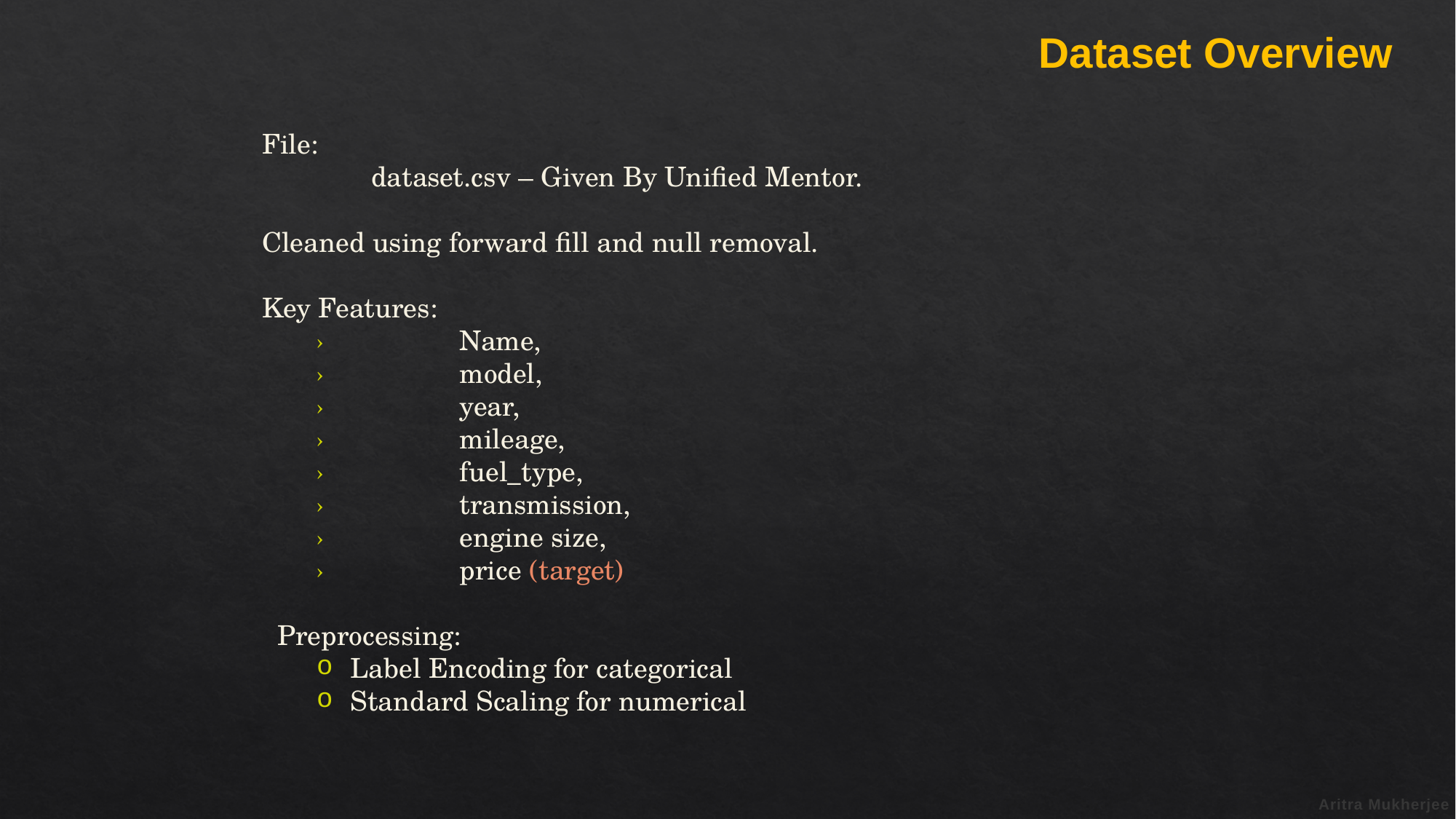

Dataset Overview
File:
	dataset.csv – Given By Unified Mentor.

Cleaned using forward fill and null removal.

Key Features:
	Name,
	model,
	year,
	mileage,
	fuel_type,
	transmission,
	engine size,
	price (target)

🧹 Preprocessing:
Label Encoding for categorical
Standard Scaling for numerical
Aritra Mukherjee